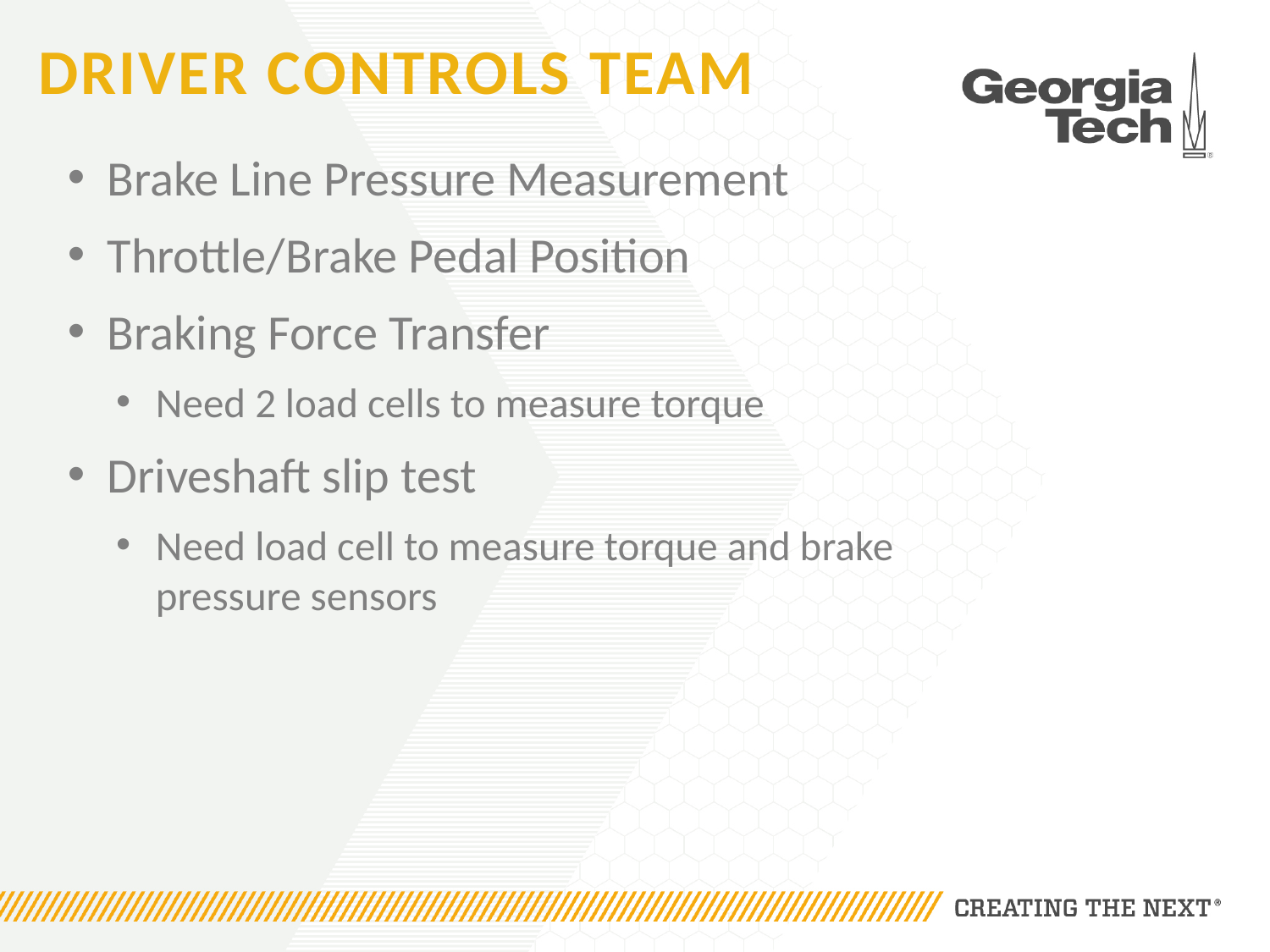

# Driver controls team
Brake Line Pressure Measurement
Throttle/Brake Pedal Position
Braking Force Transfer
Need 2 load cells to measure torque
Driveshaft slip test
Need load cell to measure torque and brake pressure sensors